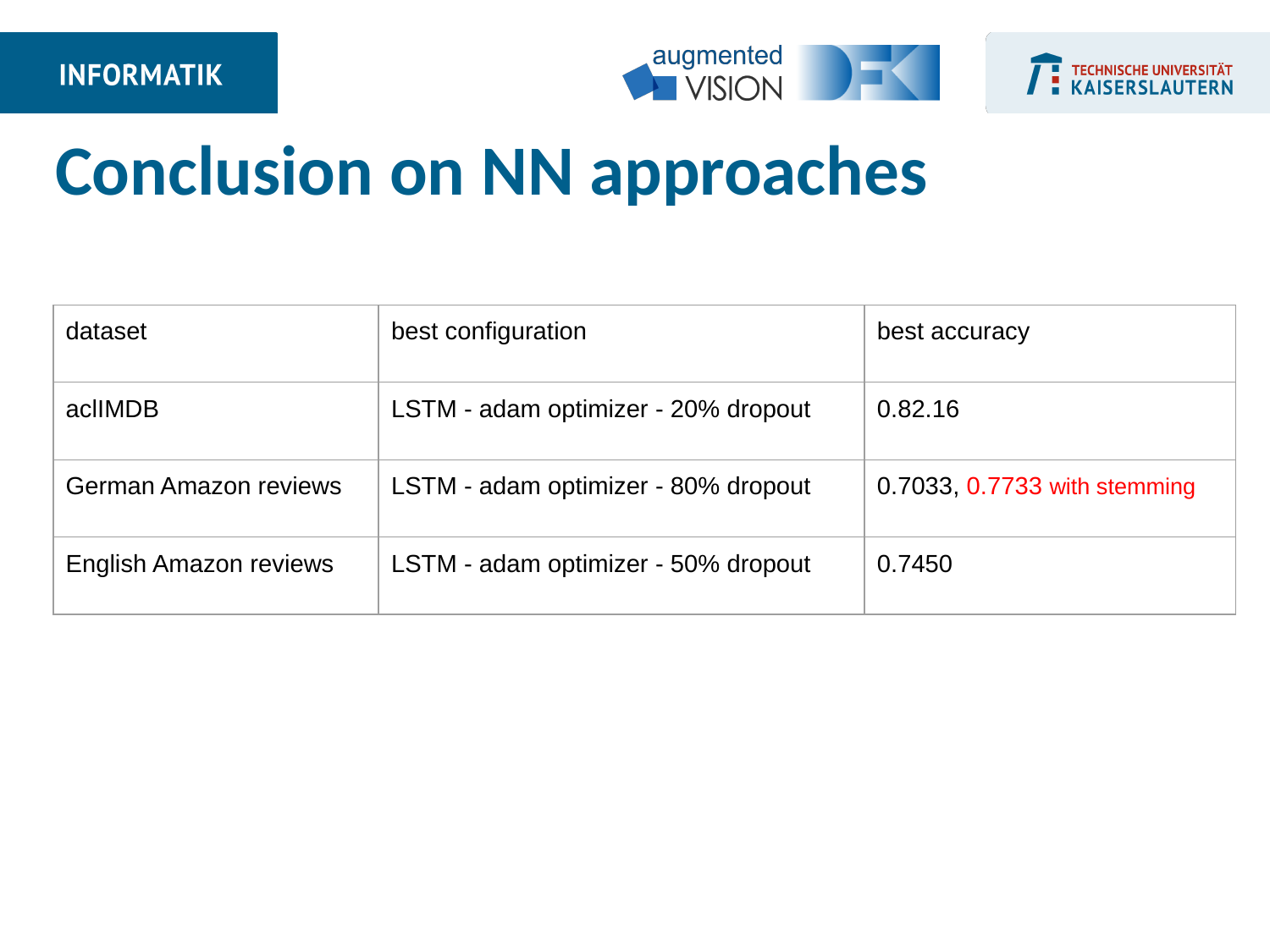

Conclusion on NN approaches
| dataset | best configuration | best accuracy |
| --- | --- | --- |
| aclIMDB | LSTM - adam optimizer - 20% dropout | 0.82.16 |
| German Amazon reviews | LSTM - adam optimizer - 80% dropout | 0.7033, 0.7733 with stemming |
| English Amazon reviews | LSTM - adam optimizer - 50% dropout | 0.7450 |